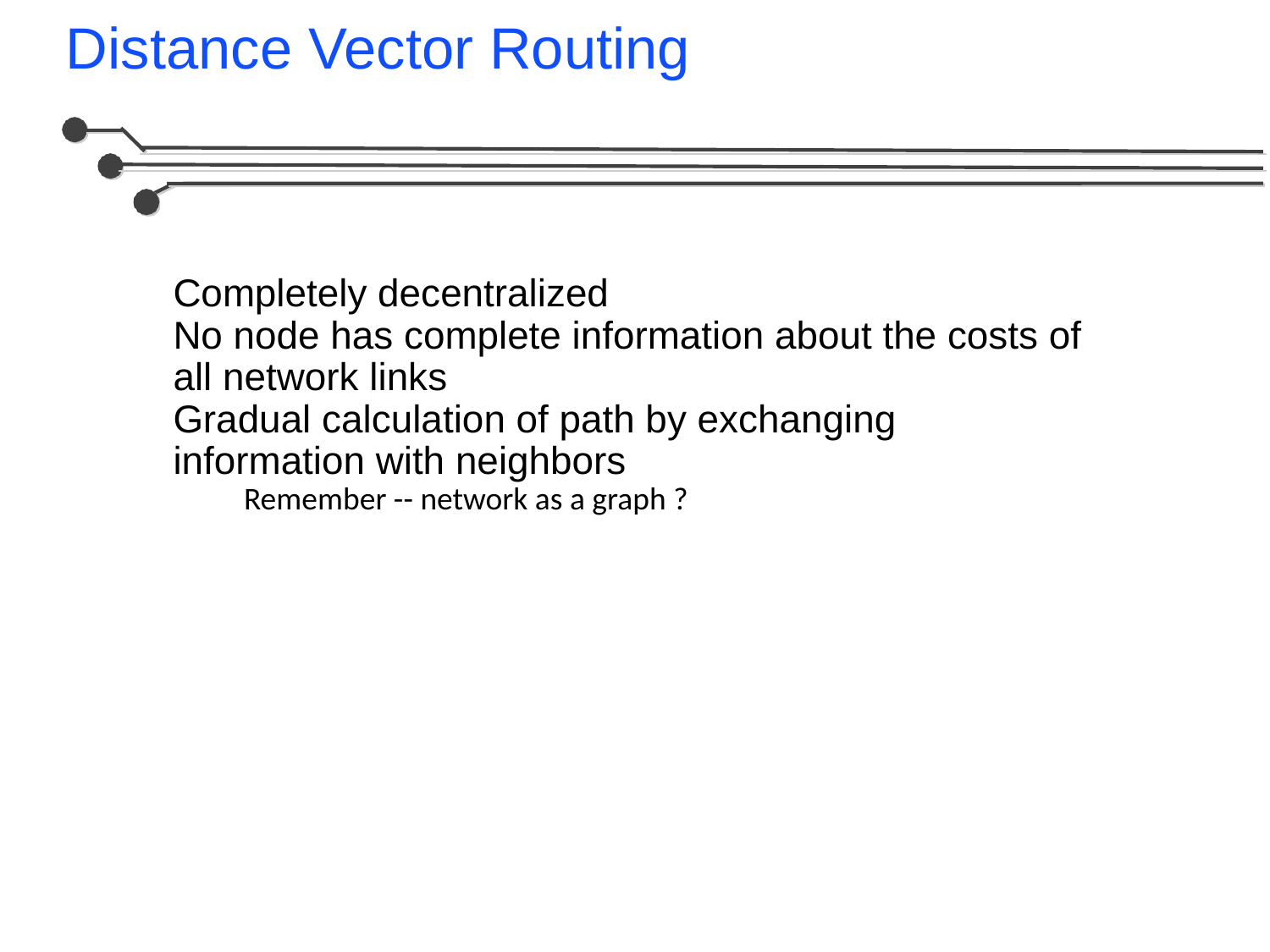

# Distance Vector Routing
Completely decentralized
No node has complete information about the costs of all network links
Gradual calculation of path by exchanging information with neighbors
 Remember -- network as a graph ?